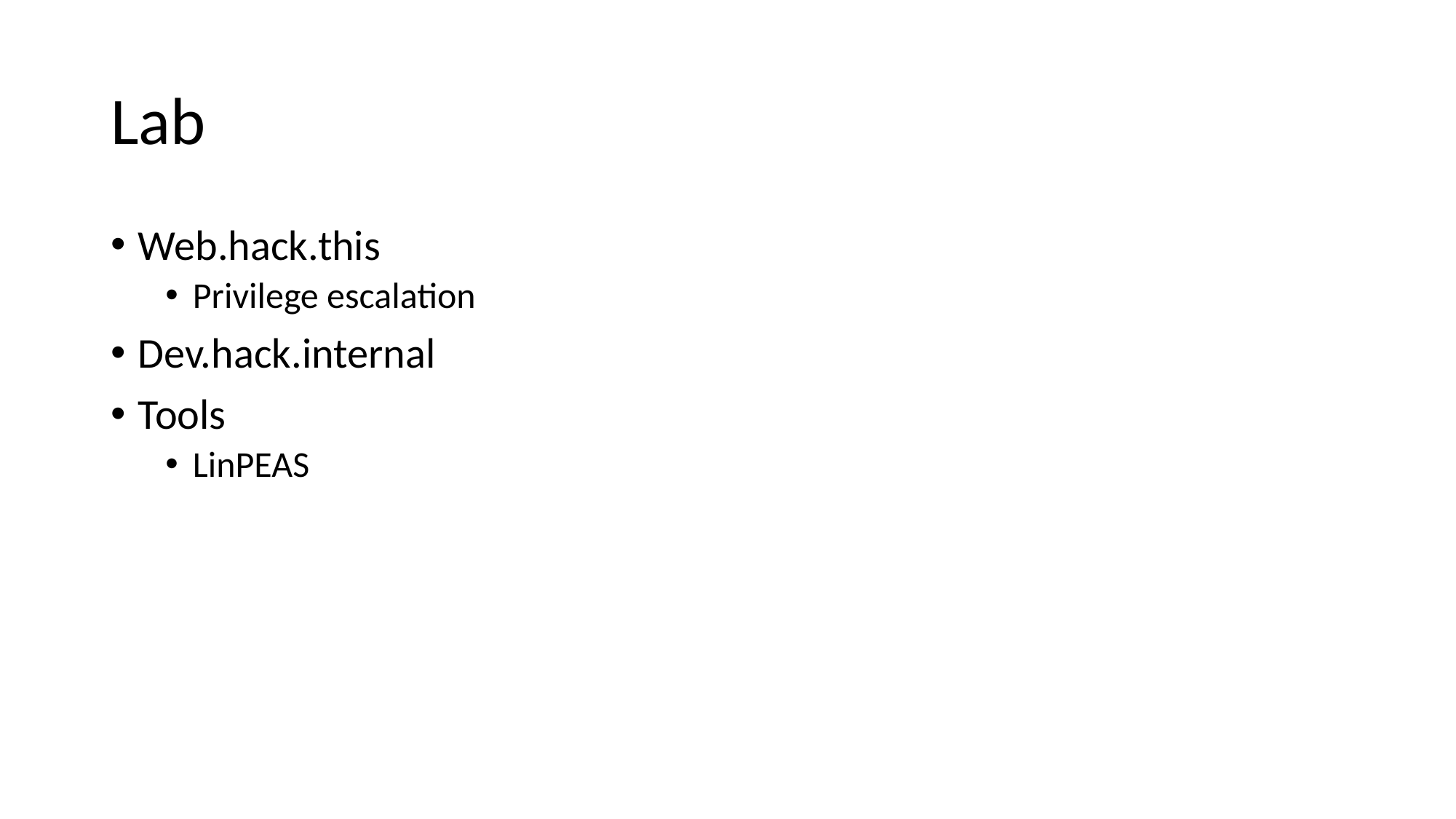

# Lab
Web.hack.this
Privilege escalation
Dev.hack.internal
Tools
LinPEAS